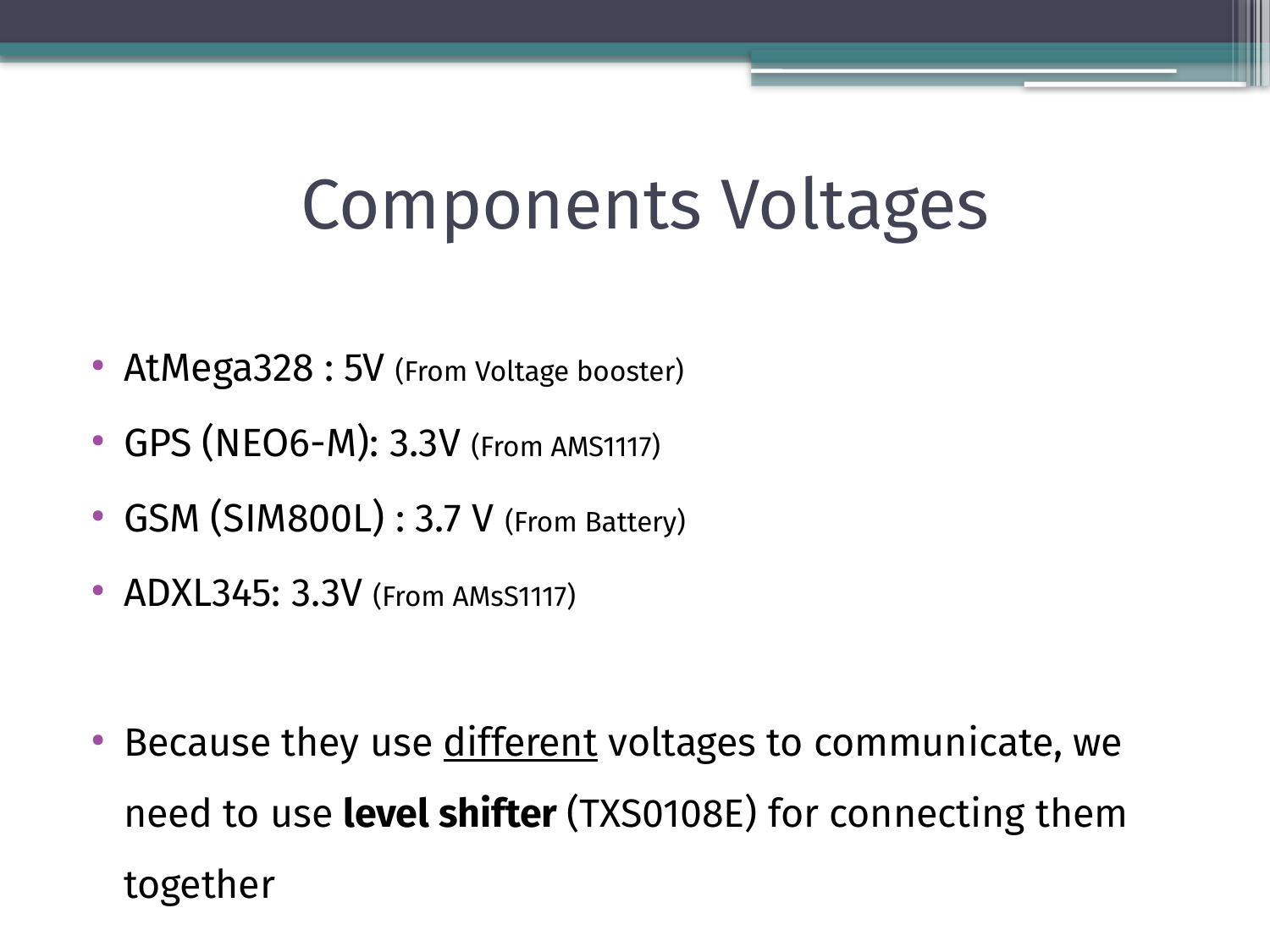

# Components Voltages
AtMega328 : 5V (From Voltage booster)
GPS (NEO6-M): 3.3V (From AMS1117)
GSM (SIM800L) : 3.7 V (From Battery)
ADXL345: 3.3V (From AMsS1117)

Because they use different voltages to communicate, we need to use level shifter (TXS0108E) for connecting them together